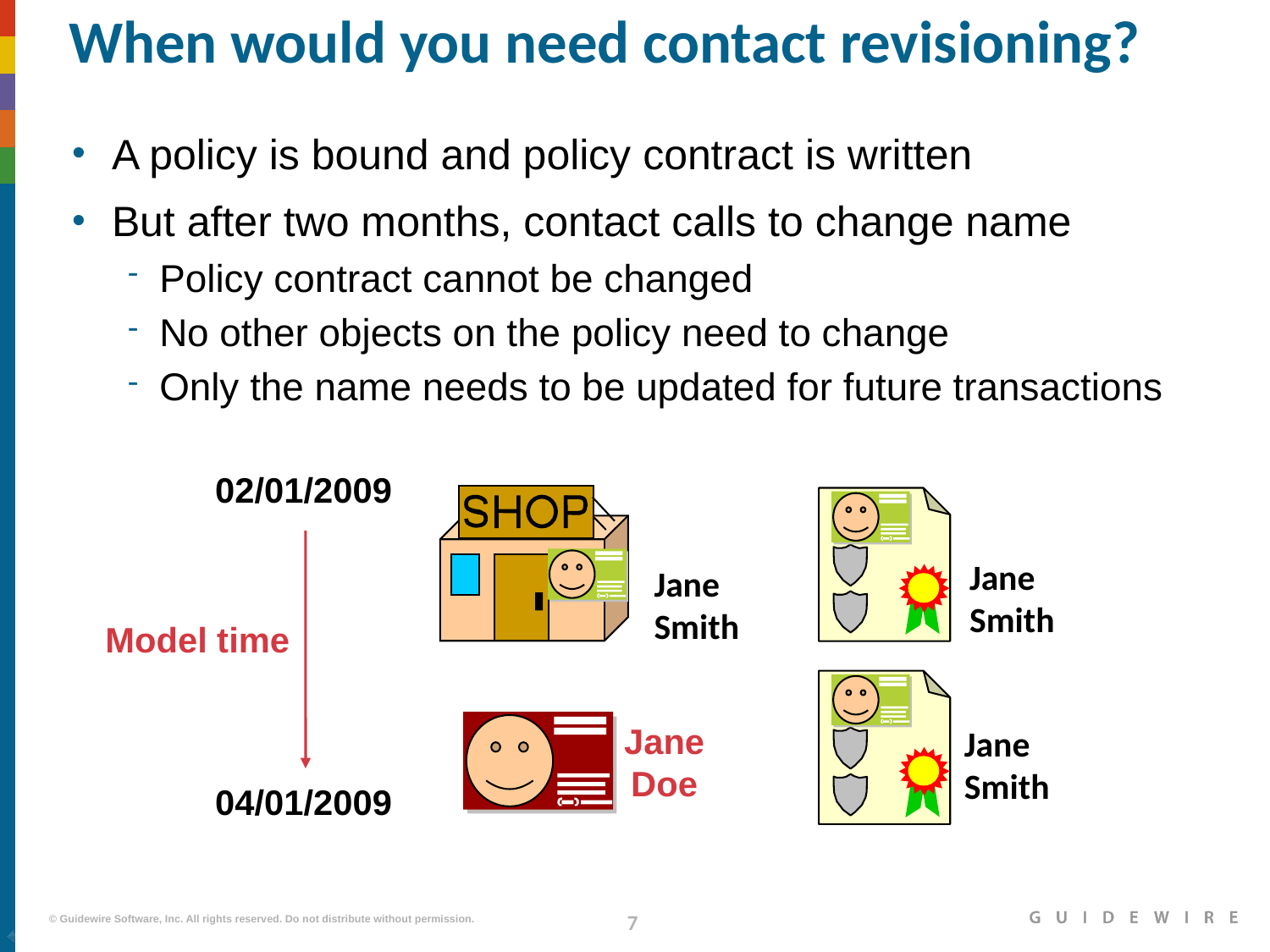

# When would you need contact revisioning?
A policy is bound and policy contract is written
But after two months, contact calls to change name
Policy contract cannot be changed
No other objects on the policy need to change
Only the name needs to be updated for future transactions
02/01/2009

Jane Smith
Jane Smith
Model time

Jane Doe
Jane Smith
04/01/2009